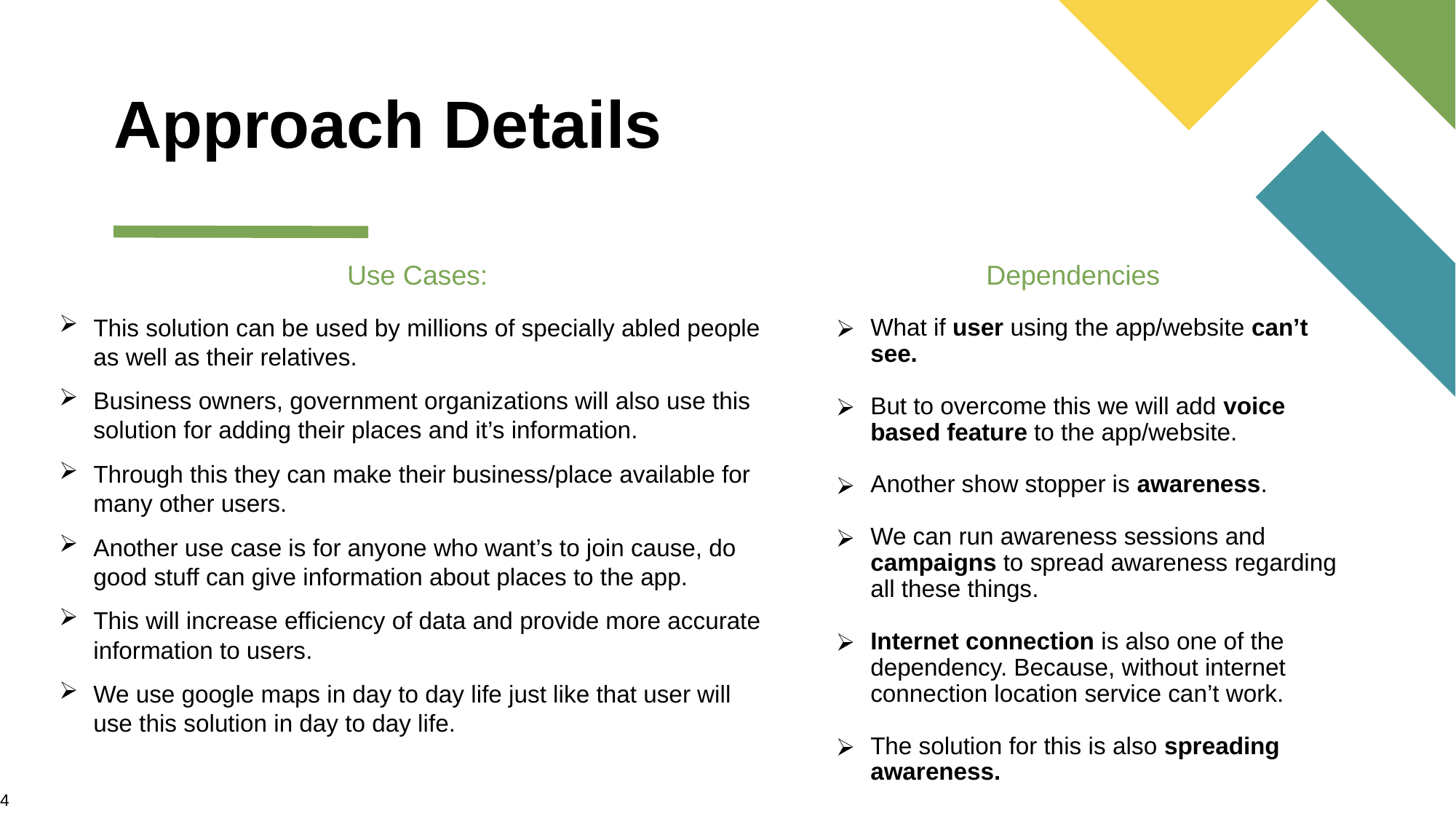

# Approach Details
Use Cases:
Dependencies
This solution can be used by millions of specially abled people as well as their relatives.
Business owners, government organizations will also use this solution for adding their places and it’s information.
Through this they can make their business/place available for many other users.
Another use case is for anyone who want’s to join cause, do good stuff can give information about places to the app.
This will increase efficiency of data and provide more accurate information to users.
We use google maps in day to day life just like that user will use this solution in day to day life.
What if user using the app/website can’t see.

But to overcome this we will add voice based feature to the app/website.

Another show stopper is awareness.

We can run awareness sessions and campaigns to spread awareness regarding all these things.

Internet connection is also one of the dependency. Because, without internet connection location service can’t work.

The solution for this is also spreading awareness.

4